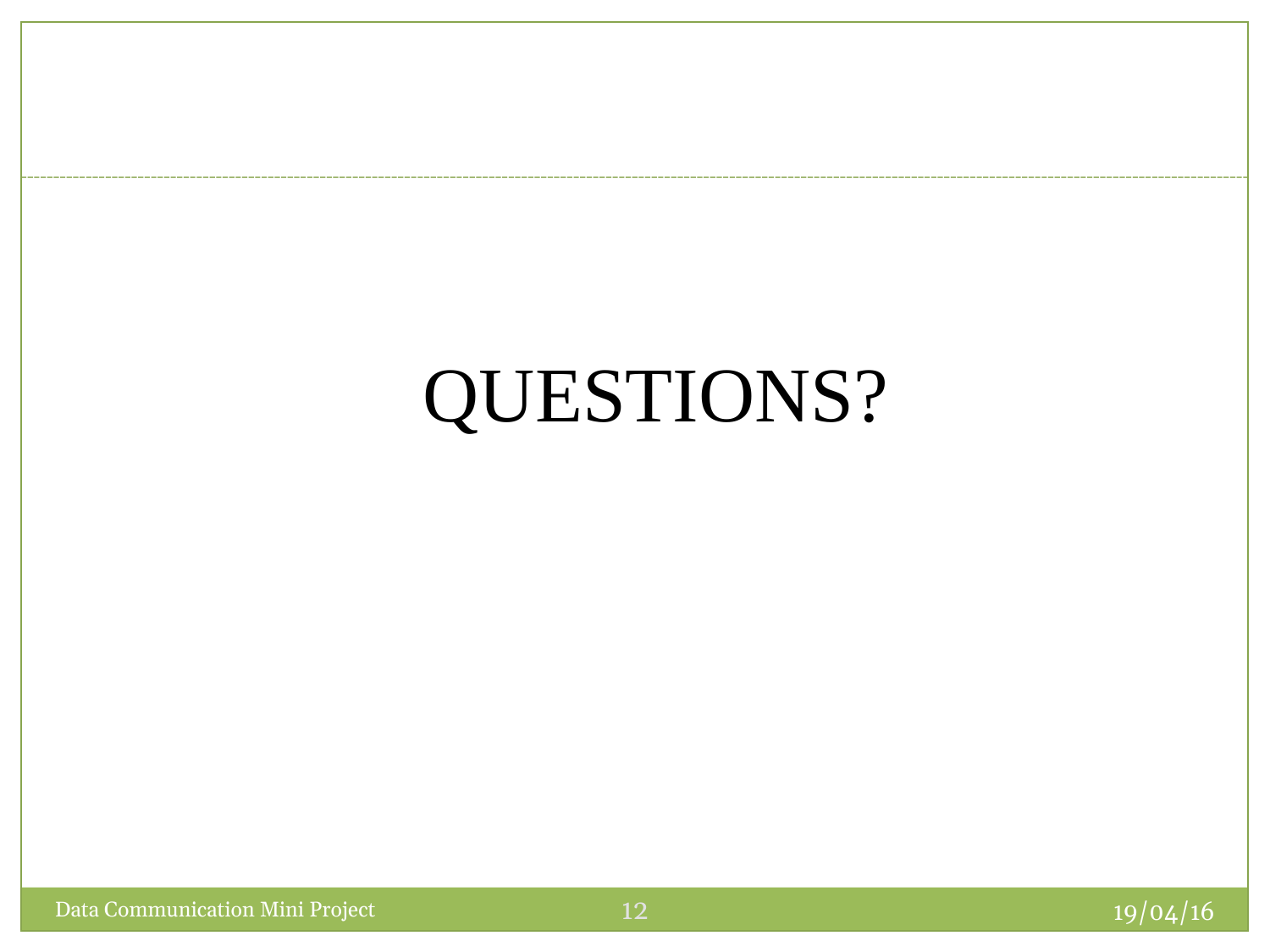

QUESTIONS?
12
19/04/16
Data Communication Mini Project